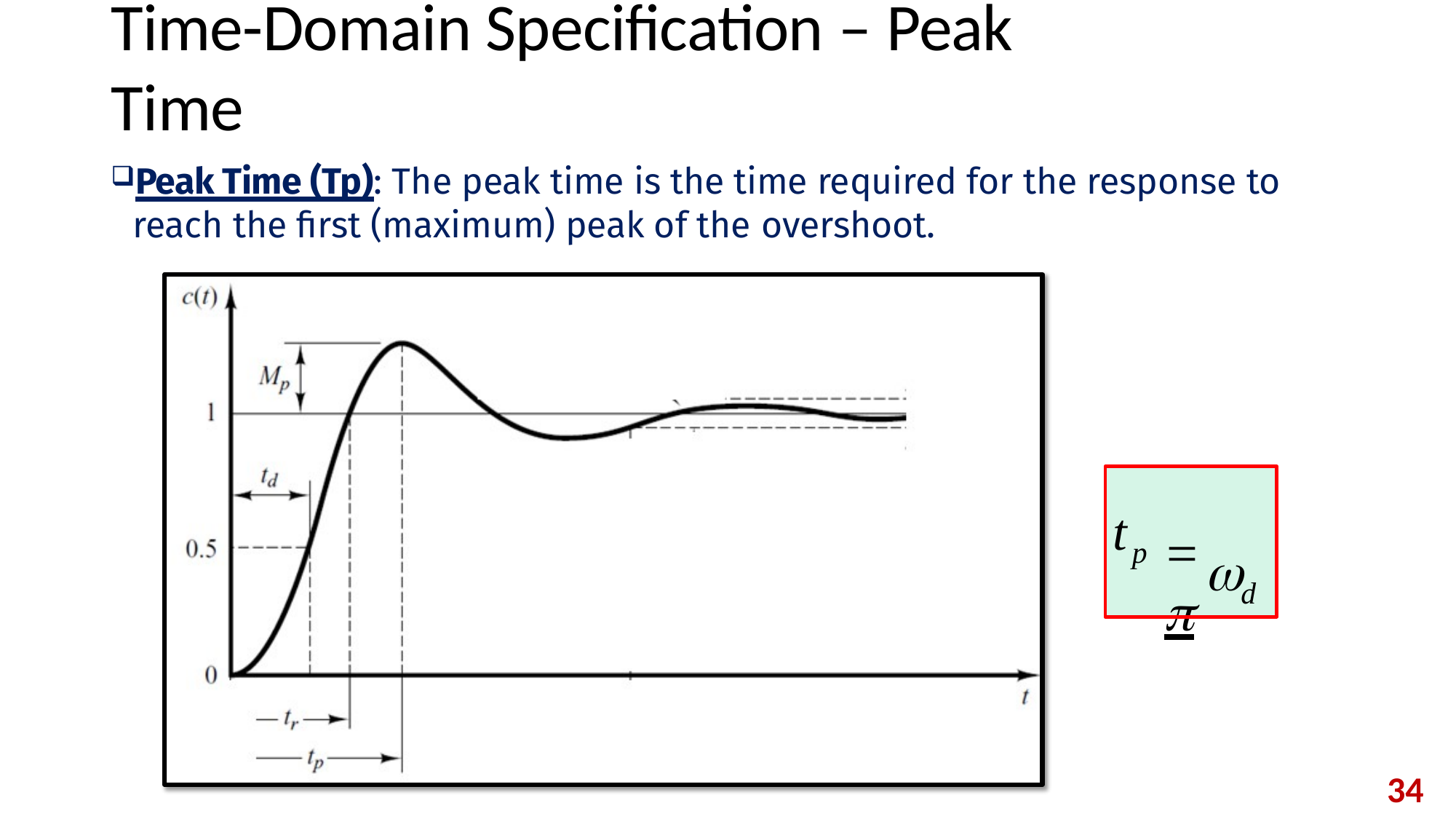

# Time-Domain Specification – Peak Time
Peak Time (Tp): The peak time is the time required for the response to  reach the first (maximum) peak of the overshoot.

=	π

t
p
ω
d
34